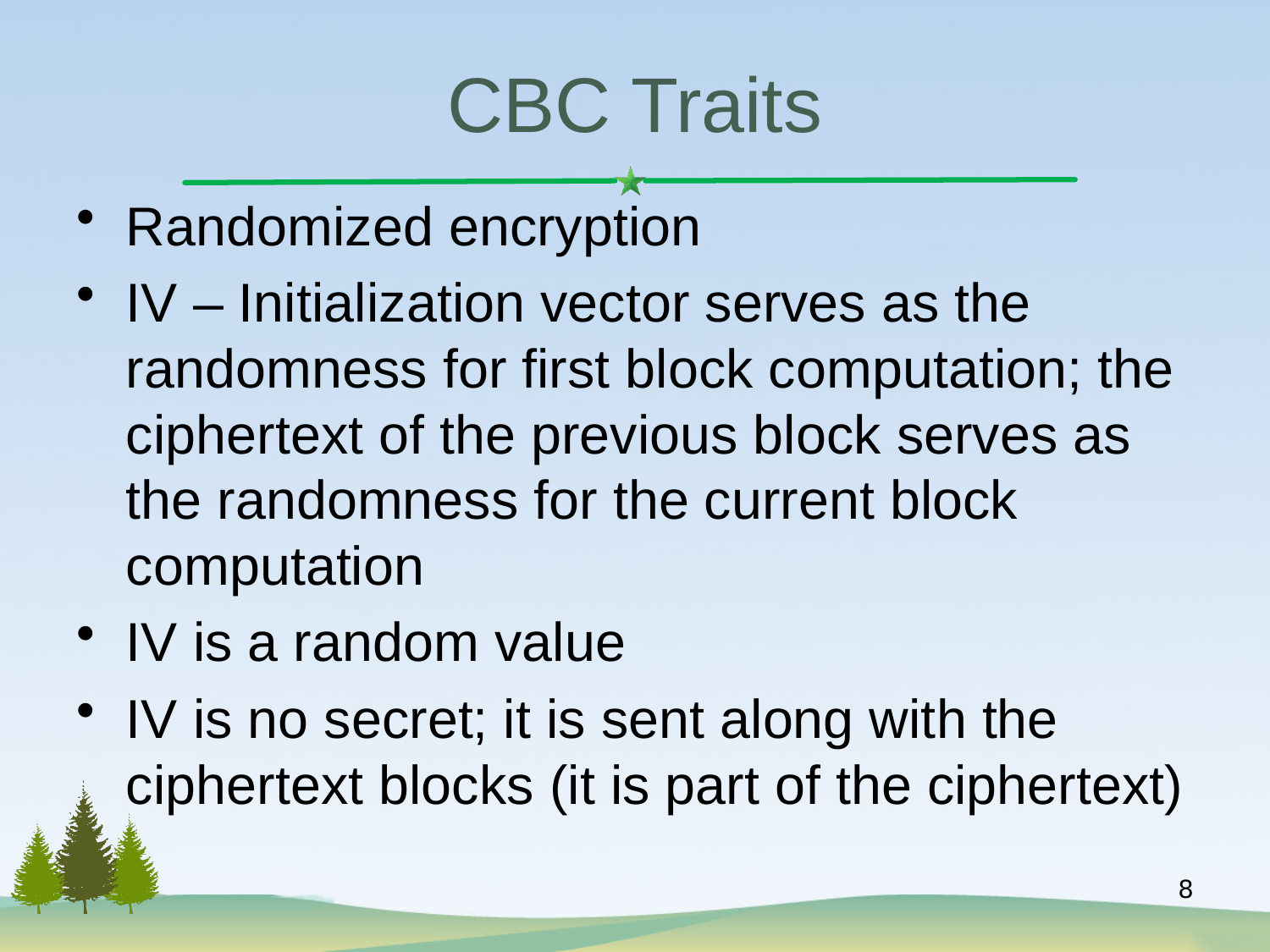

# CBC Traits
Randomized encryption
IV – Initialization vector serves as the randomness for first block computation; the ciphertext of the previous block serves as the randomness for the current block computation
IV is a random value
IV is no secret; it is sent along with the ciphertext blocks (it is part of the ciphertext)

8